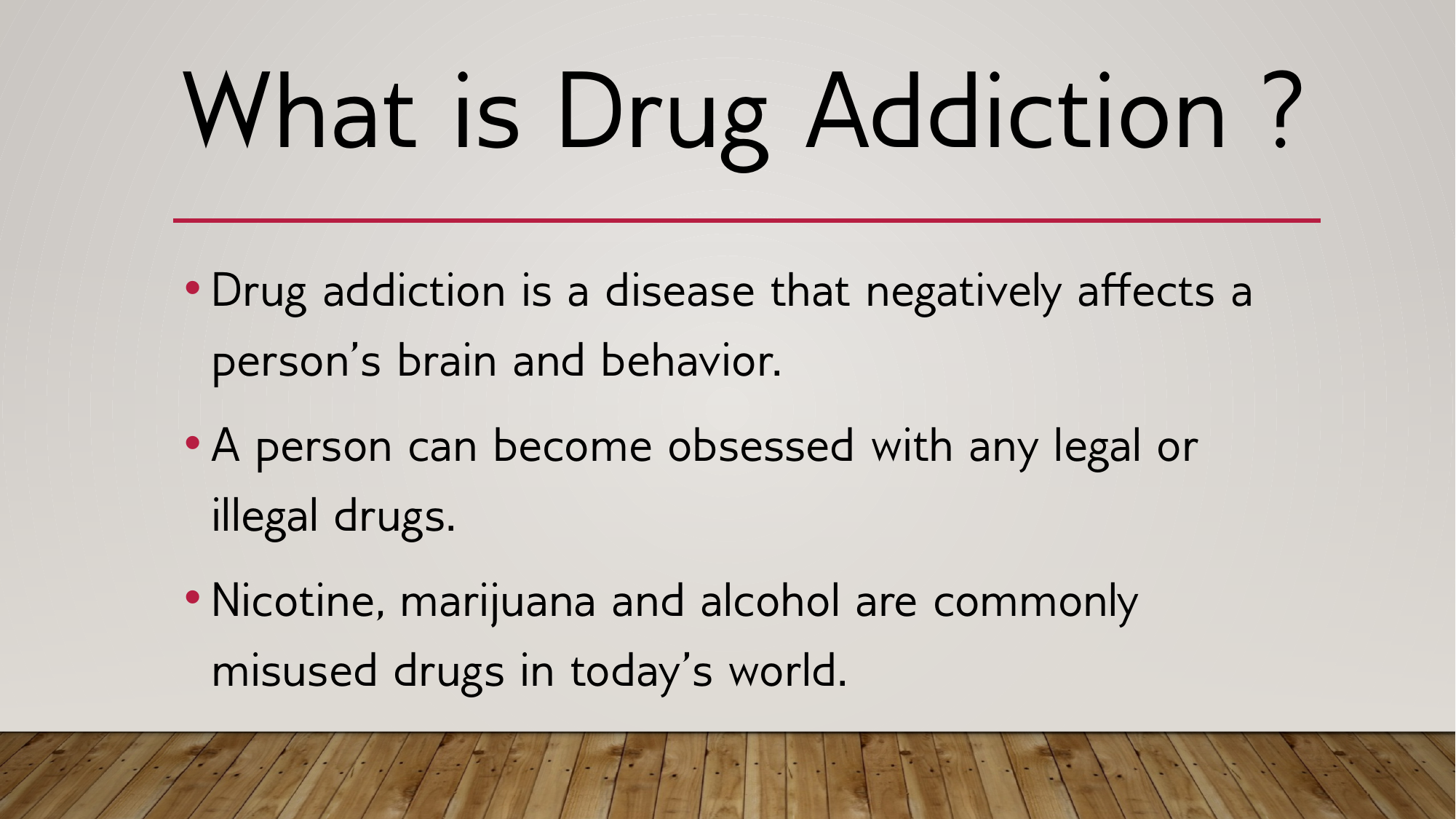

What is Drug Addiction ?
Drug addiction is a disease that negatively affects a person’s brain and behavior.
A person can become obsessed with any legal or illegal drugs.
Nicotine, marijuana and alcohol are commonly misused drugs in today’s world.